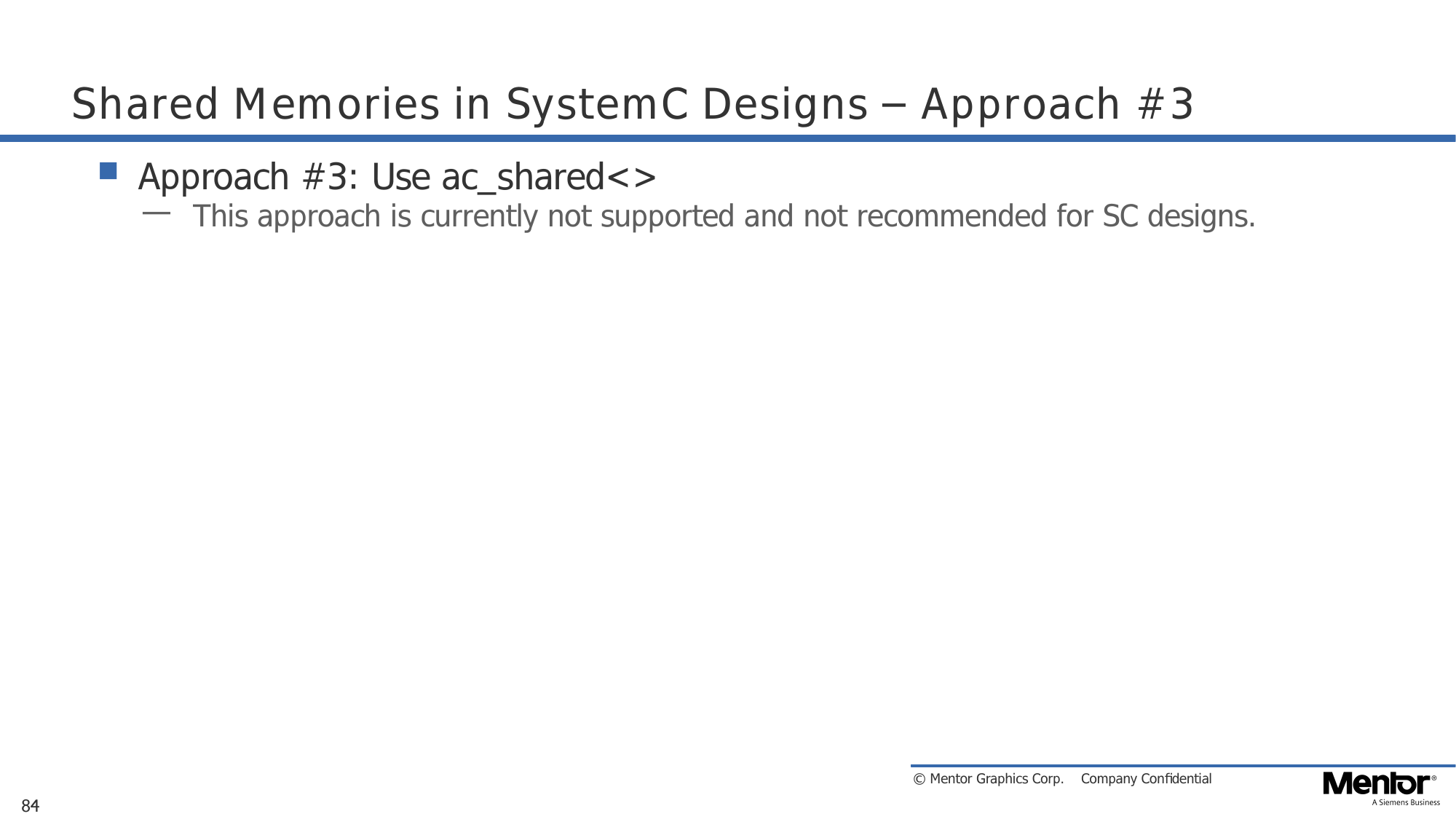

# Shared Memories in SystemC Designs – Approach #3
Approach #3: Use ac_shared<>
This approach is currently not supported and not recommended for SC designs.
84